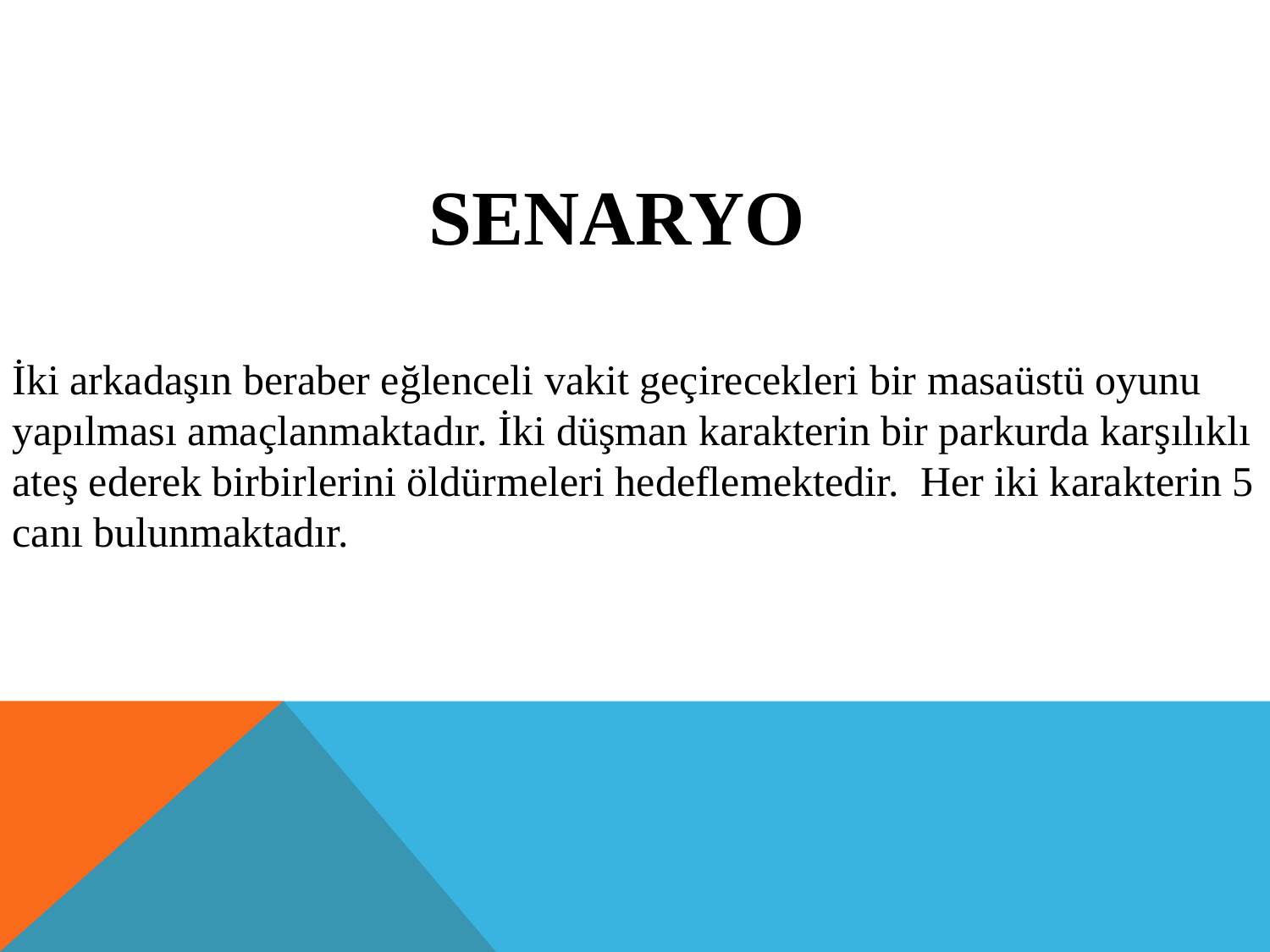

# SENARYO
İki arkadaşın beraber eğlenceli vakit geçirecekleri bir masaüstü oyunu yapılması amaçlanmaktadır. İki düşman karakterin bir parkurda karşılıklı ateş ederek birbirlerini öldürmeleri hedeflemektedir.  Her iki karakterin 5 canı bulunmaktadır.